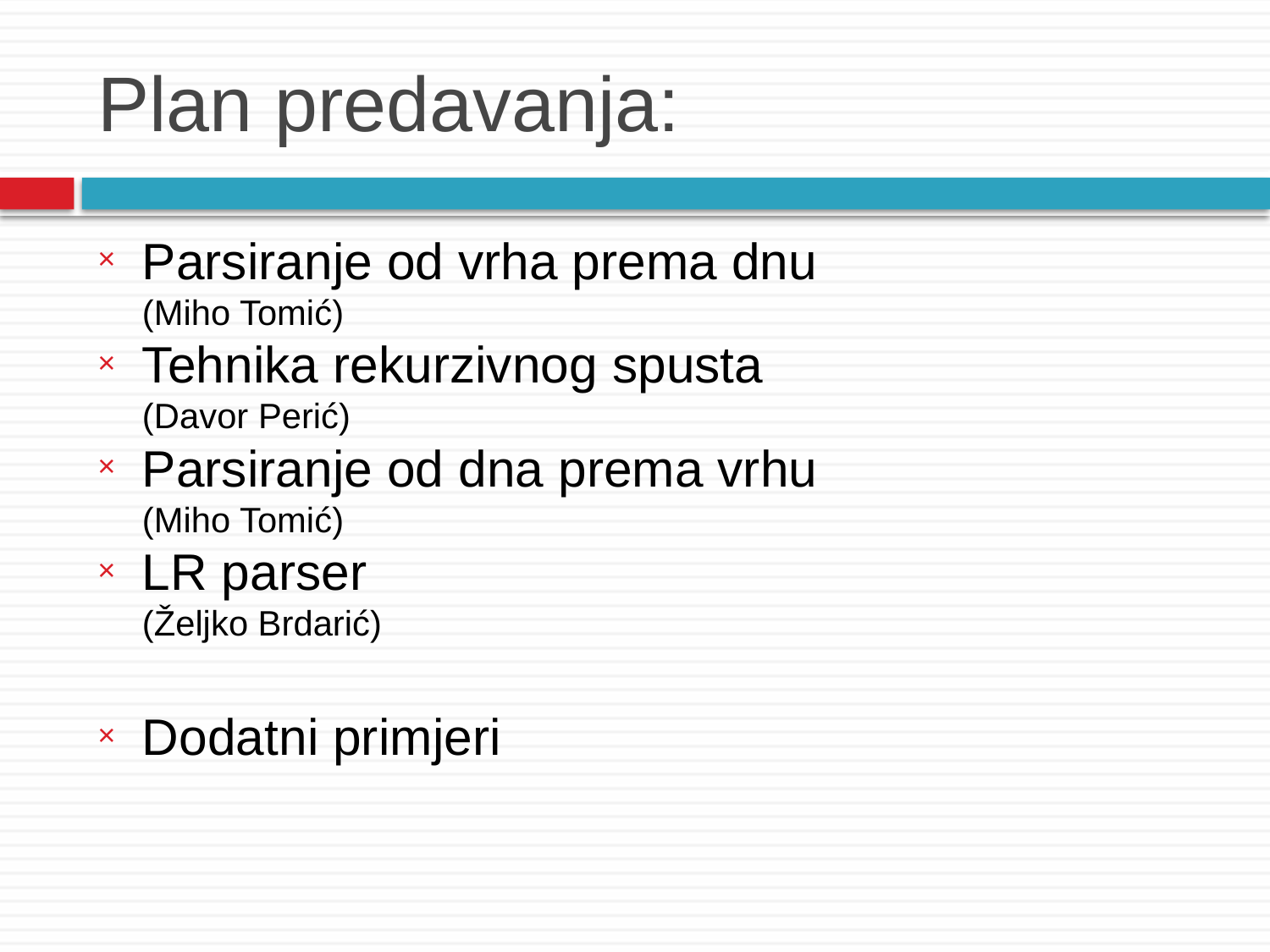

# Plan predavanja:
Parsiranje od vrha prema dnu
	(Miho Tomić)
Tehnika rekurzivnog spusta
	(Davor Perić)
Parsiranje od dna prema vrhu
	(Miho Tomić)
LR parser
	(Željko Brdarić)

Dodatni primjeri